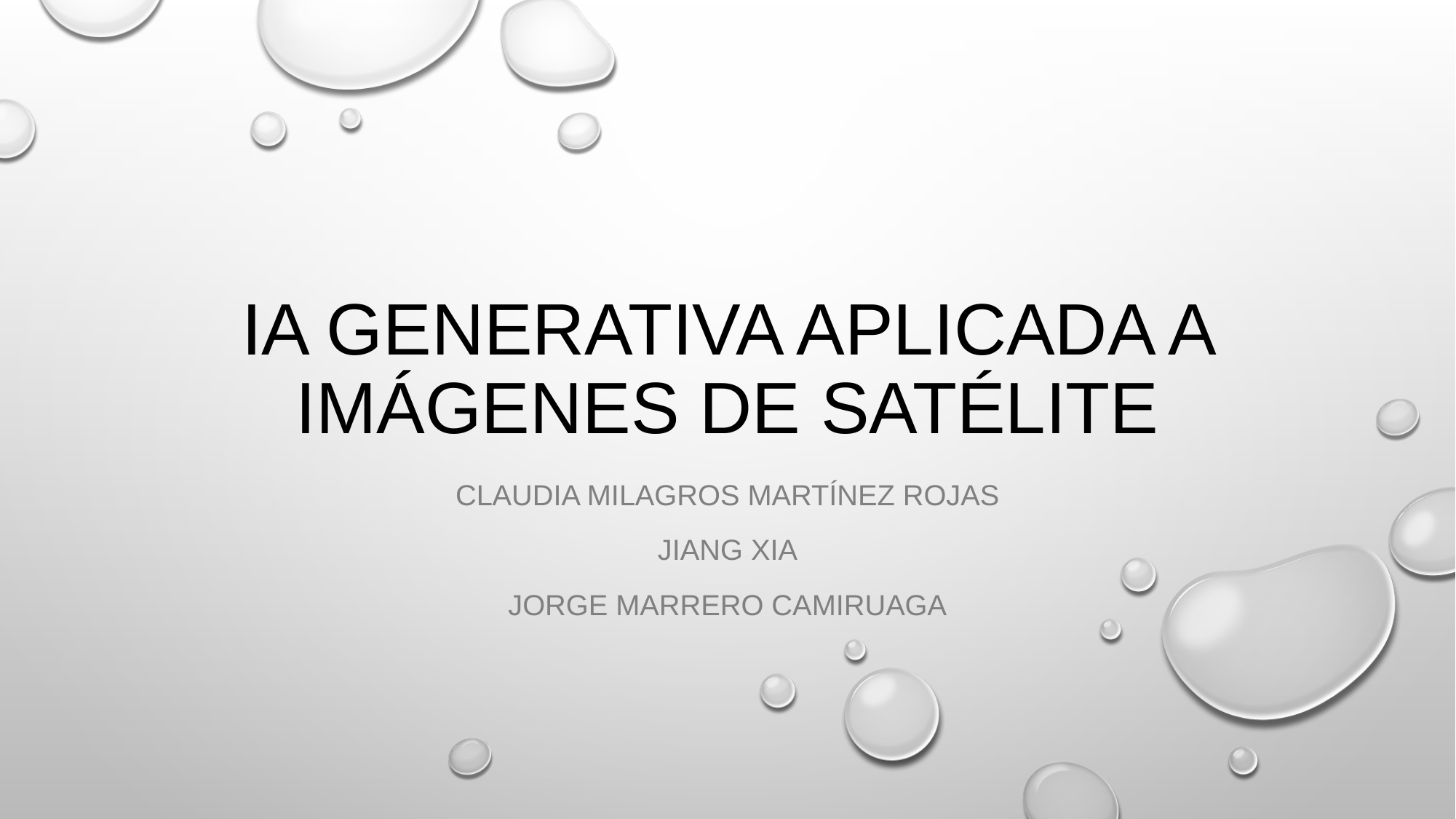

# IA generativa aplicada a imágenes de satÉlite
Claudia Milagros Martínez Rojas
Jiang xia
Jorge marrero CAmiruaga